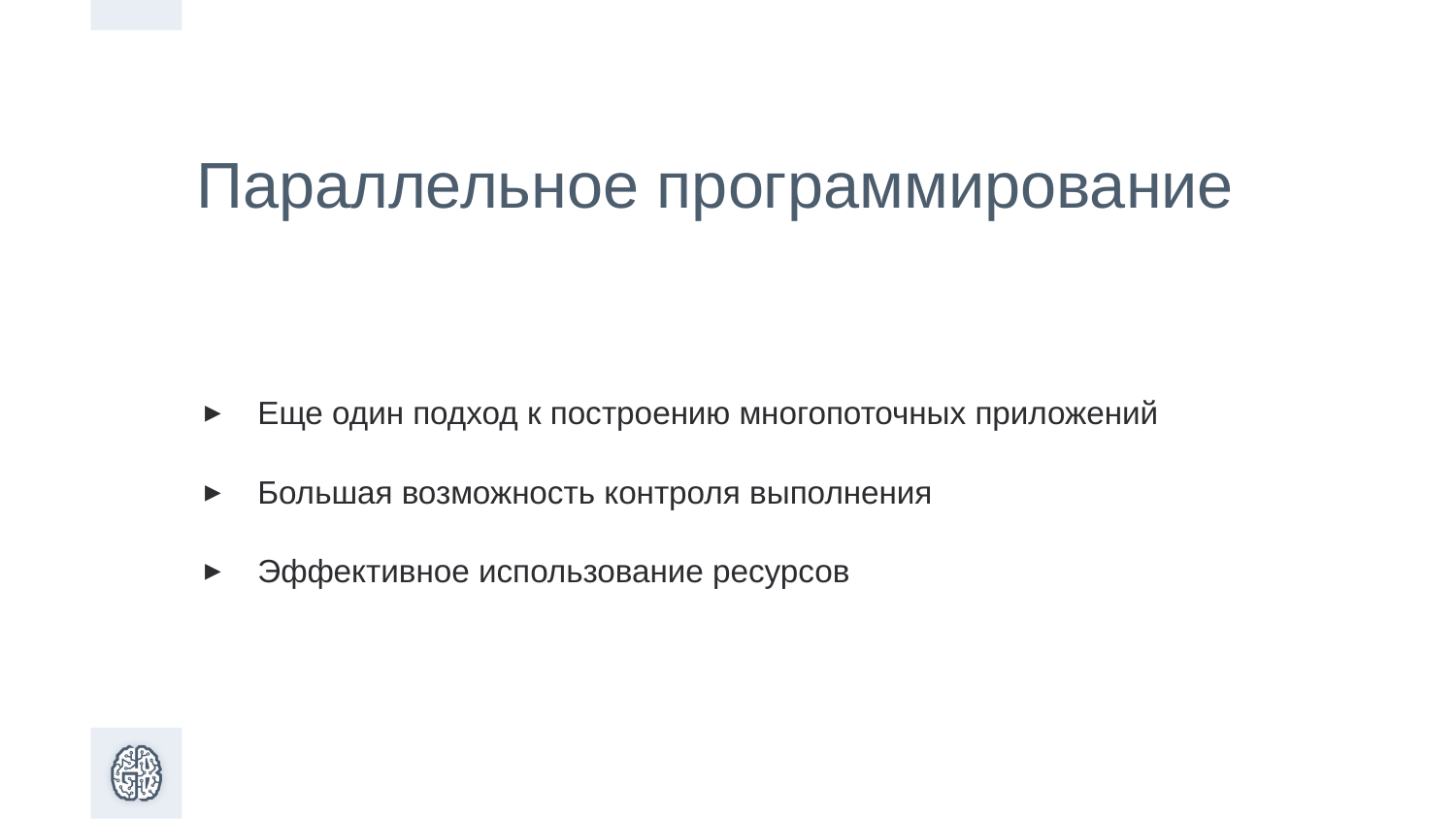

Параллельное программирование
Еще один подход к построению многопоточных приложений
Большая возможность контроля выполнения
Эффективное использование ресурсов